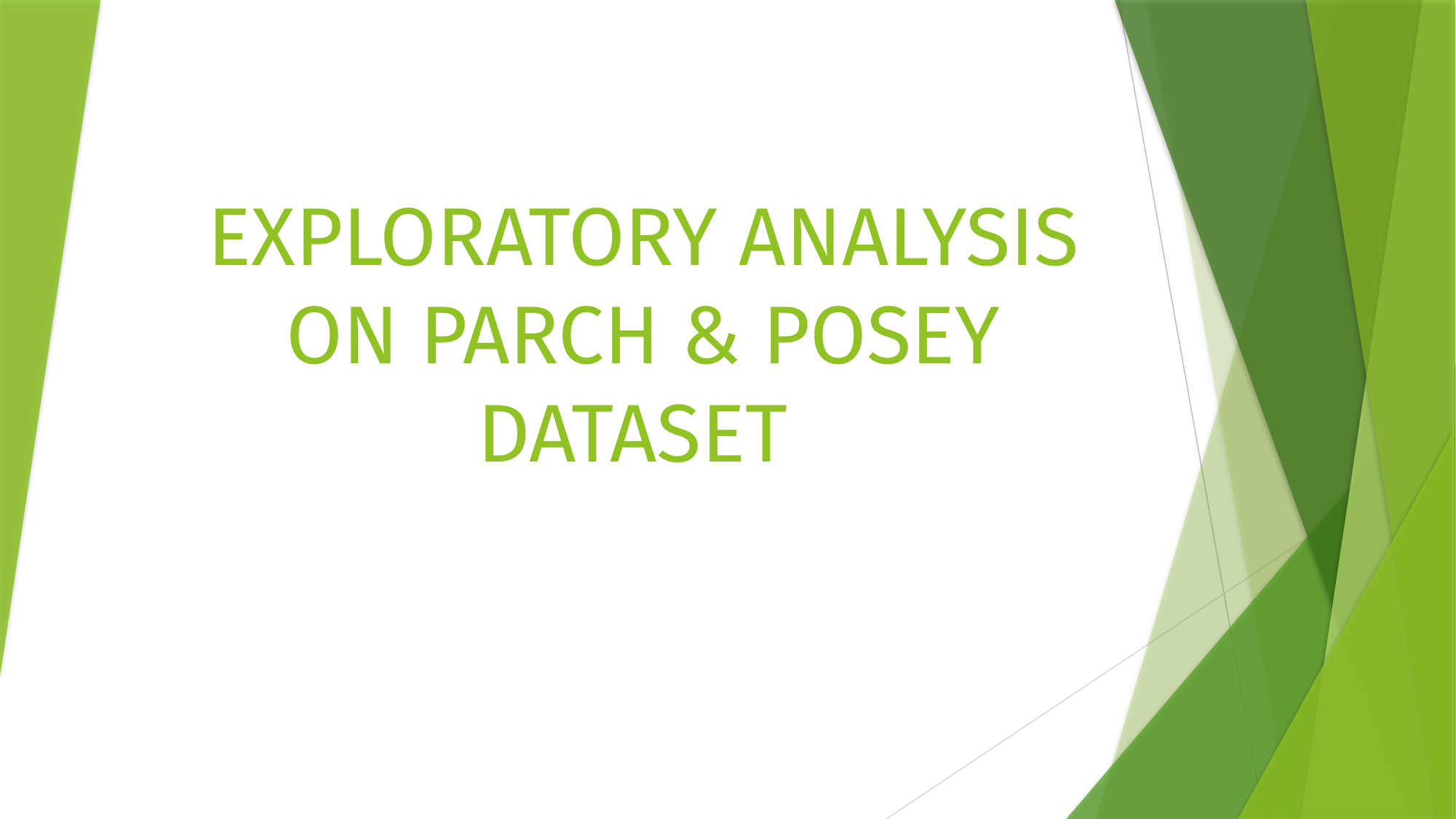

# EXPLORATORY ANALYSIS ON PARCH & POSEY DATASET